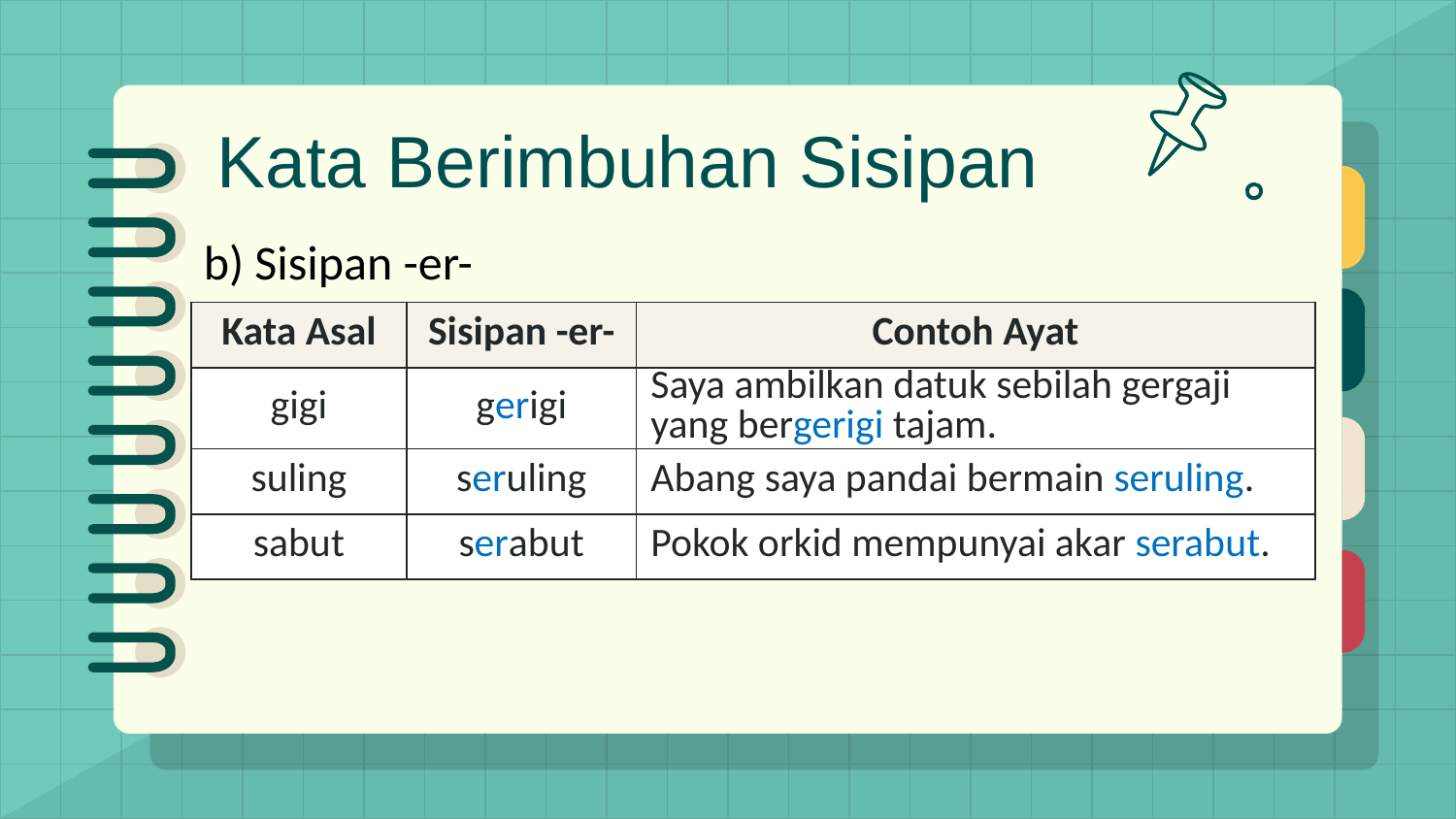

# Kata Berimbuhan Sisipan

b) Sisipan -er-

| Kata Asal | Sisipan -er- | Contoh Ayat |
| --- | --- | --- |
| gigi | gerigi | Saya ambilkan datuk sebilah gergaji yang bergerigi tajam. |
| suling | seruling | Abang saya pandai bermain seruling. |
| sabut | serabut | Pokok orkid mempunyai akar serabut. |